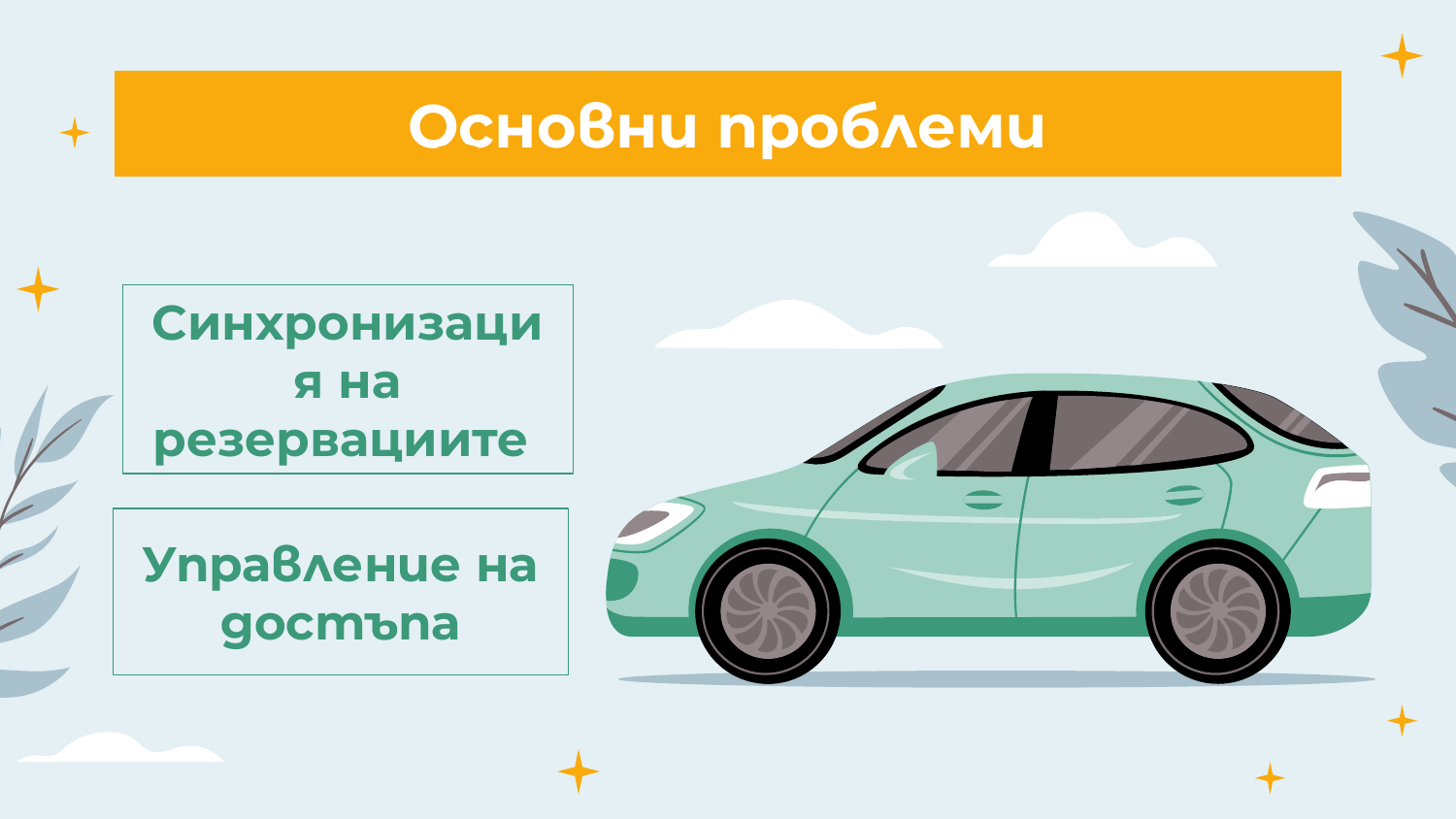

# Основни проблеми

Синхронизация на резервациите

Управление на достъпа